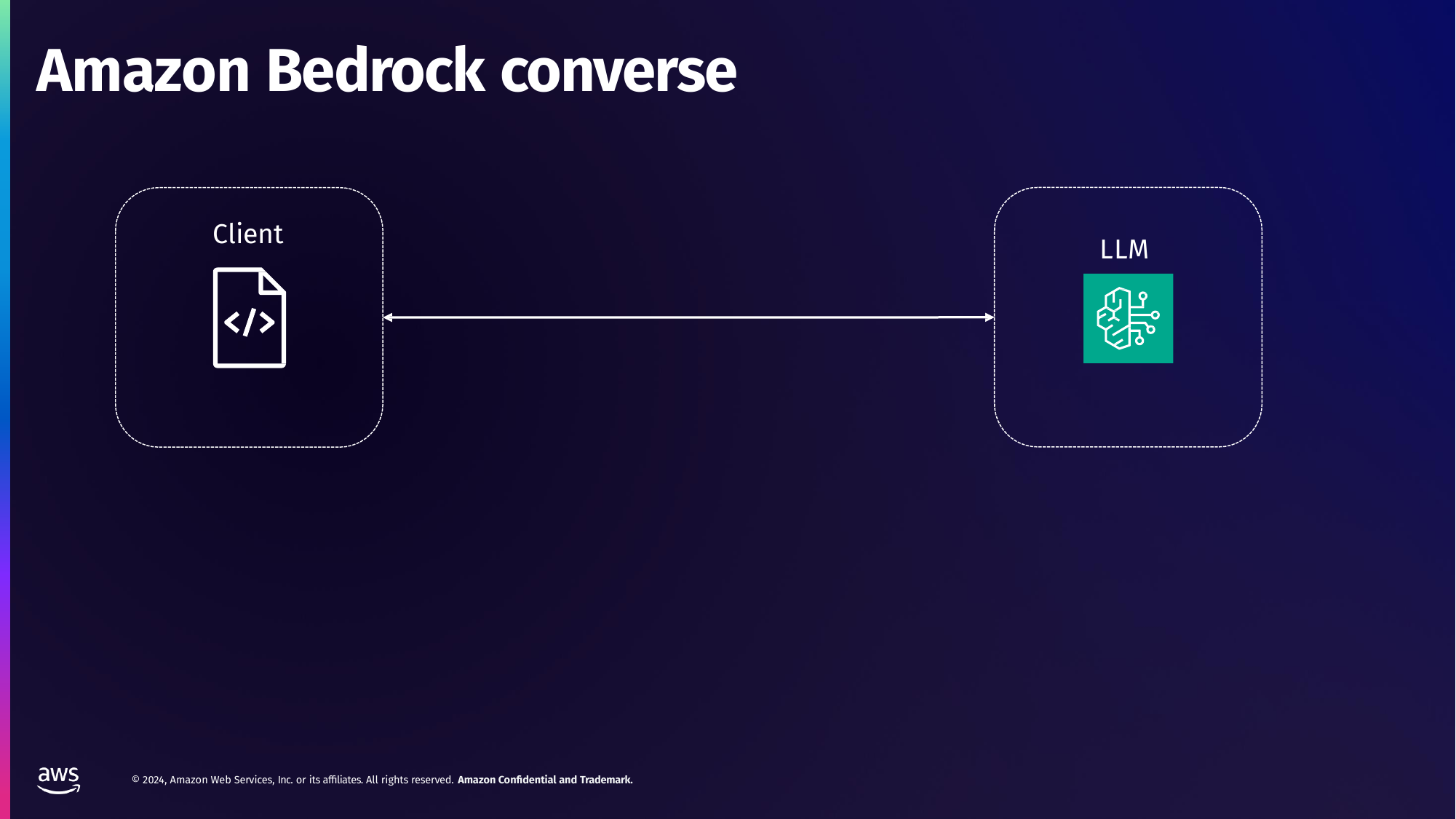

# Amazon Bedrock converse

Client
LLM

© 2024, Amazon Web Services, Inc. or its affiliates. All rights reserved. Amazon Confidential and Trademark.